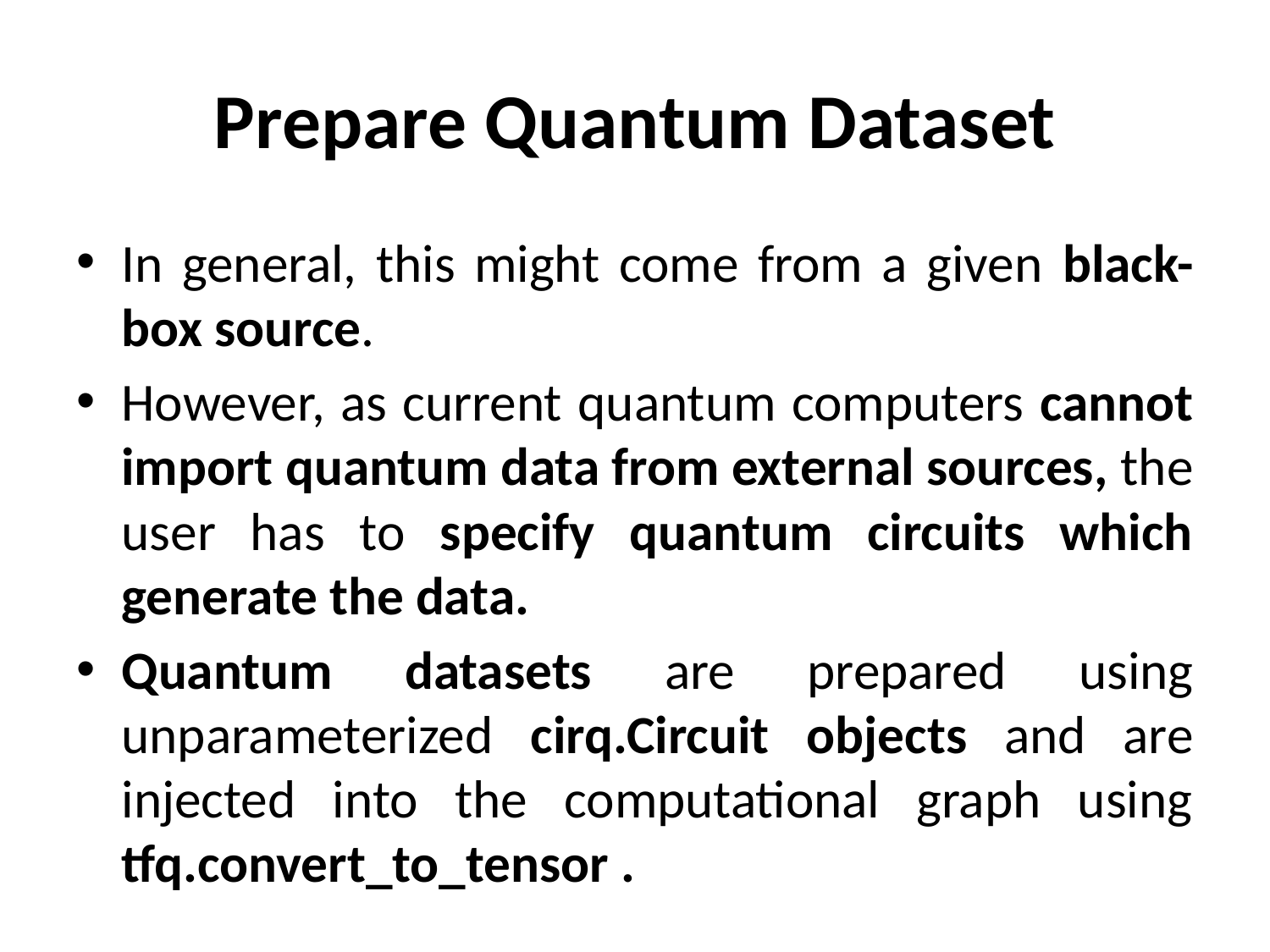

# Prepare Quantum Dataset
In general, this might come from a given black-box source.
However, as current quantum computers cannot import quantum data from external sources, the user has to specify quantum circuits which generate the data.
Quantum datasets are prepared using unparameterized cirq.Circuit objects and are injected into the computational graph using tfq.convert_to_tensor .